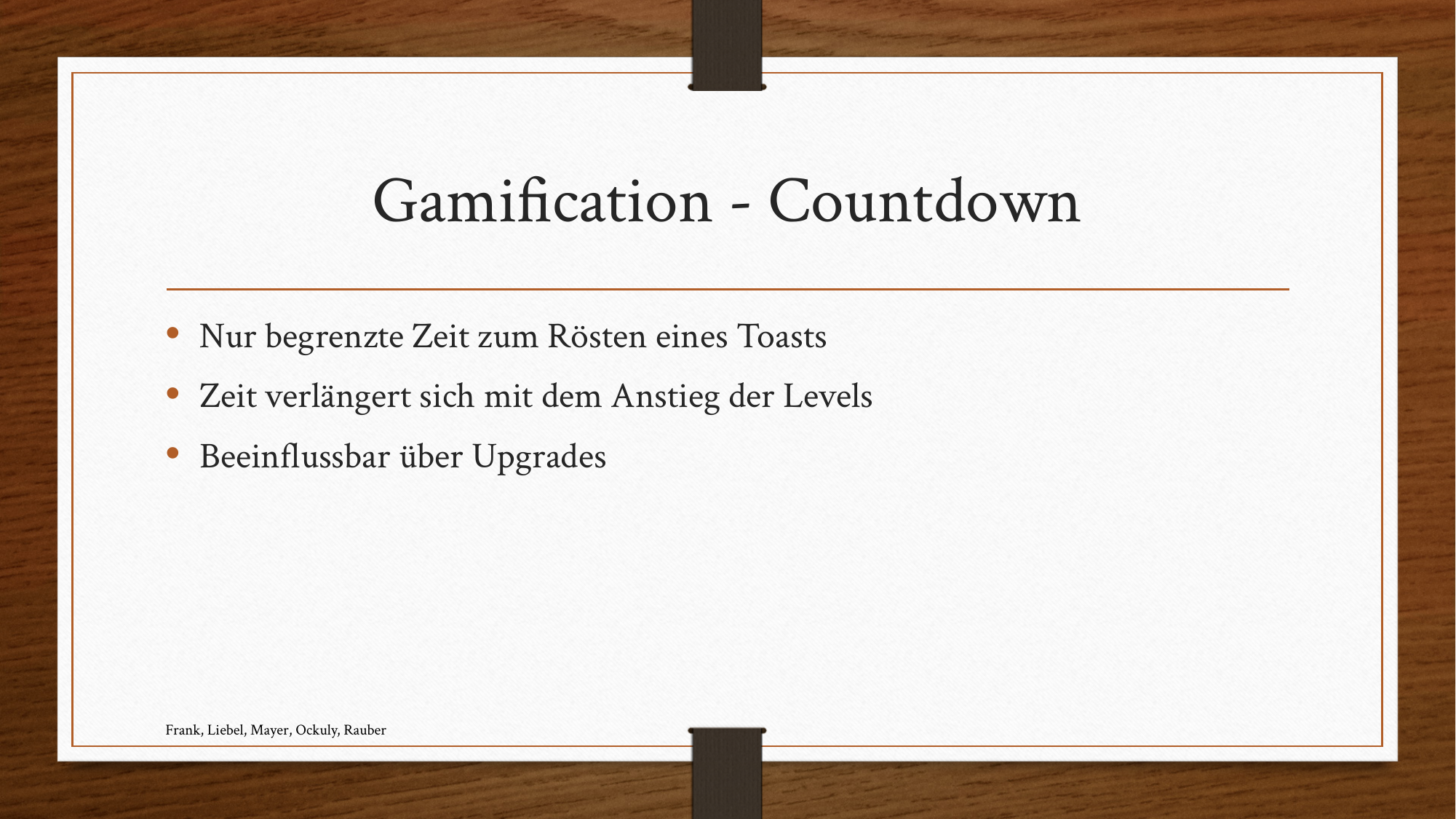

# Gamification - Countdown
Nur begrenzte Zeit zum Rösten eines Toasts
Zeit verlängert sich mit dem Anstieg der Levels
Beeinflussbar über Upgrades
Frank, Liebel, Mayer, Ockuly, Rauber